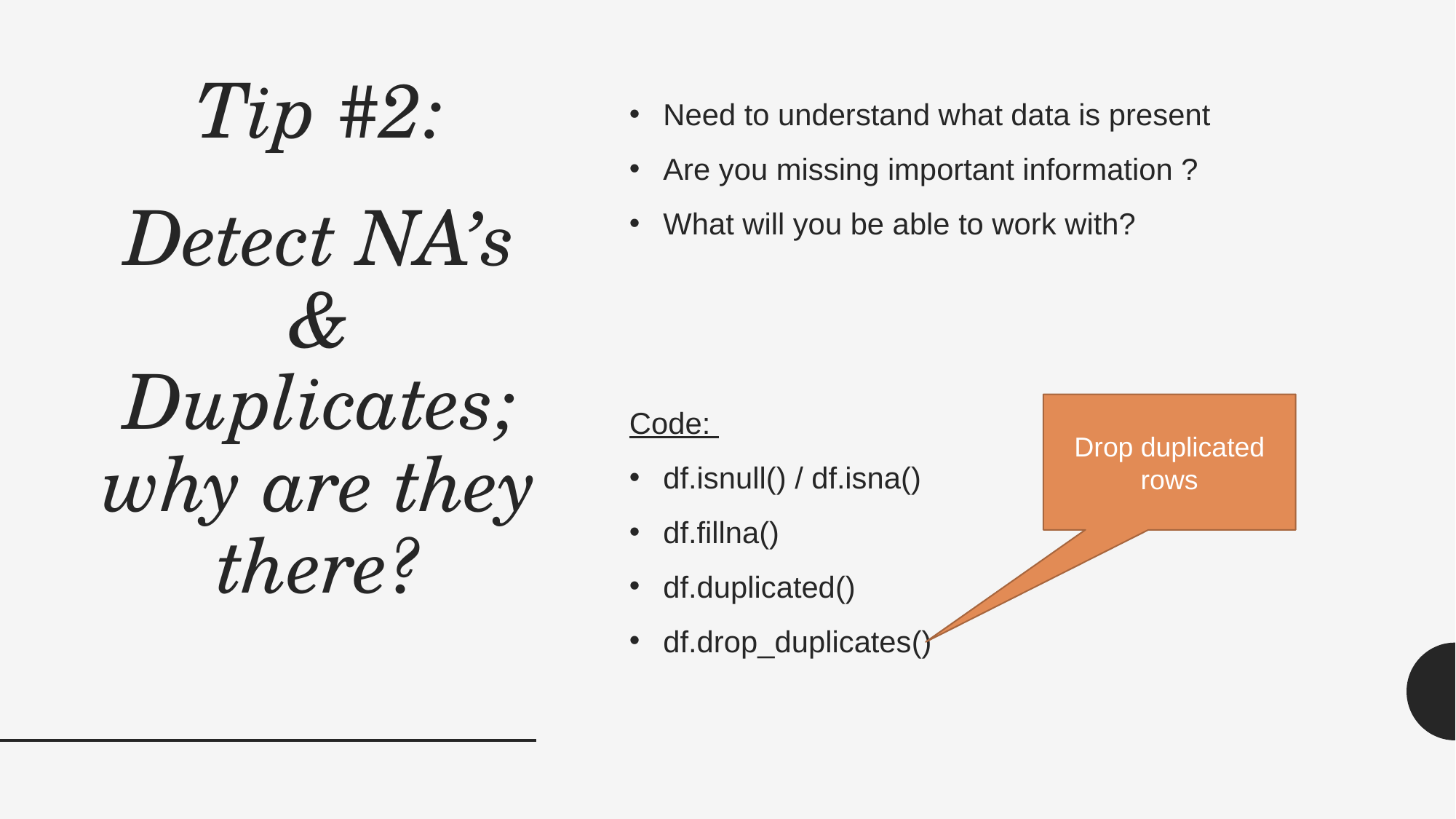

# Tip #2: Detect NA’s & Duplicates; why are they there?
Need to understand what data is present
Are you missing important information ?
What will you be able to work with?

Code:
df.isnull() / df.isna()
df.fillna()
df.duplicated()
df.drop_duplicates()

Drop duplicated rows